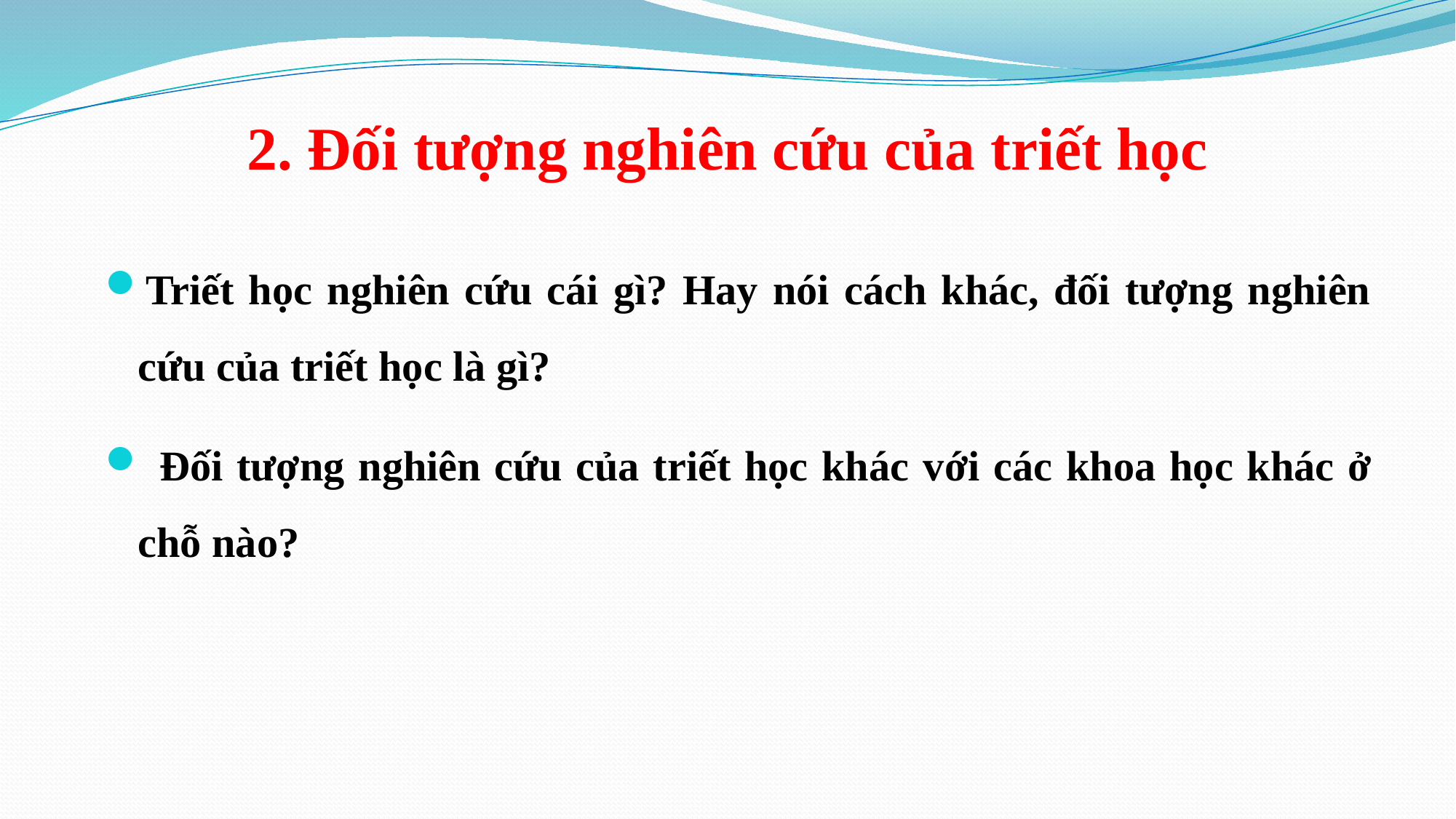

# 2. Đối tượng nghiên cứu của triết học
Triết học nghiên cứu cái gì? Hay nói cách khác, đối tượng nghiên cứu của triết học là gì?
 Đối tượng nghiên cứu của triết học khác với các khoa học khác ở chỗ nào?